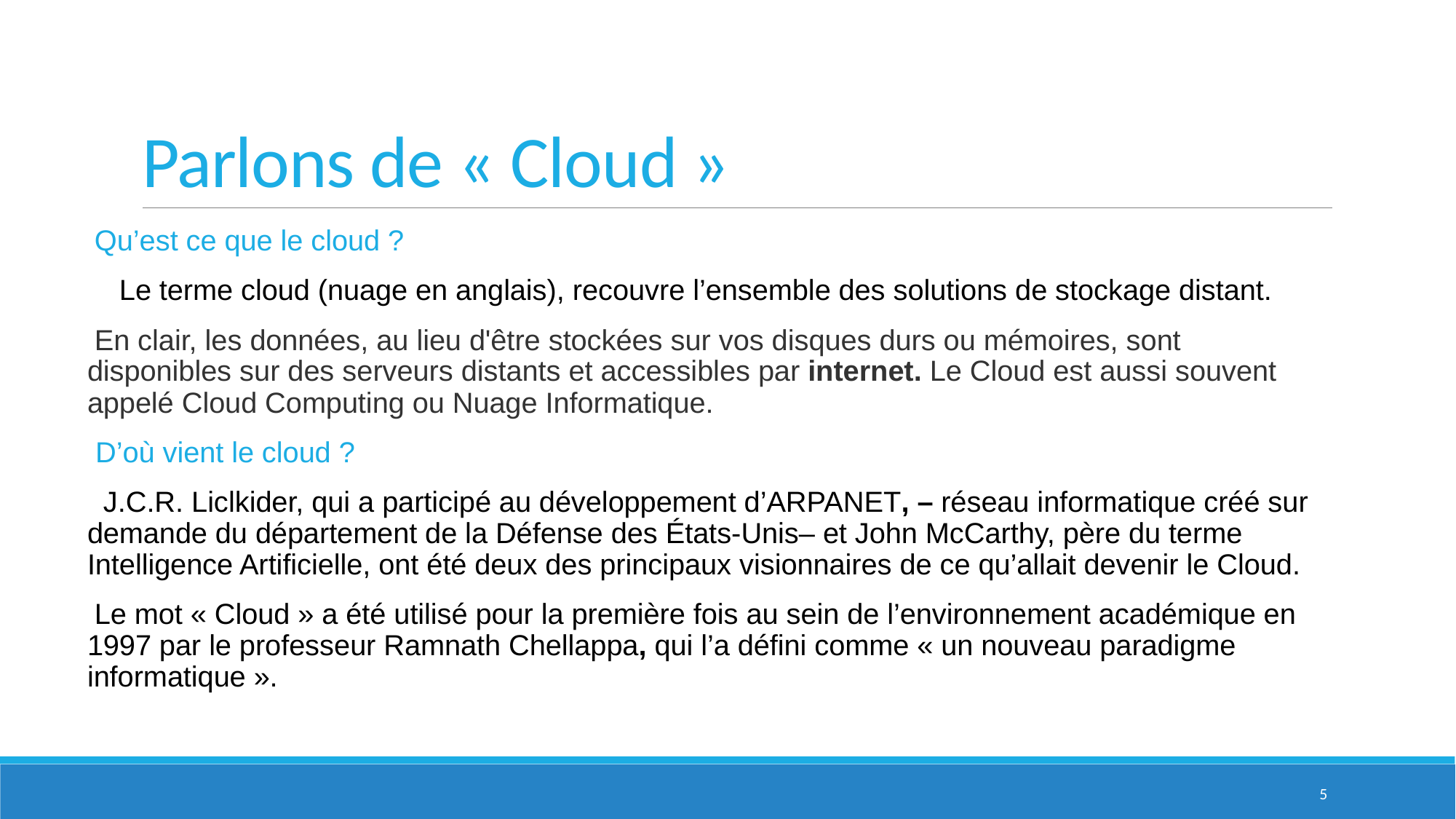

# Parlons de « Cloud »
 Qu’est ce que le cloud ?
    Le terme cloud (nuage en anglais), recouvre l’ensemble des solutions de stockage distant.
 En clair, les données, au lieu d'être stockées sur vos disques durs ou mémoires, sont disponibles sur des serveurs distants et accessibles par internet. Le Cloud est aussi souvent appelé Cloud Computing ou Nuage Informatique.
 D’où vient le cloud ?
  J.C.R. Liclkider, qui a participé au développement d’ARPANET, – réseau informatique créé sur demande du département de la Défense des États-Unis– et John McCarthy, père du terme Intelligence Artificielle, ont été deux des principaux visionnaires de ce qu’allait devenir le Cloud.
 Le mot « Cloud » a été utilisé pour la première fois au sein de l’environnement académique en 1997 par le professeur Ramnath Chellappa, qui l’a défini comme « un nouveau paradigme informatique ».

5